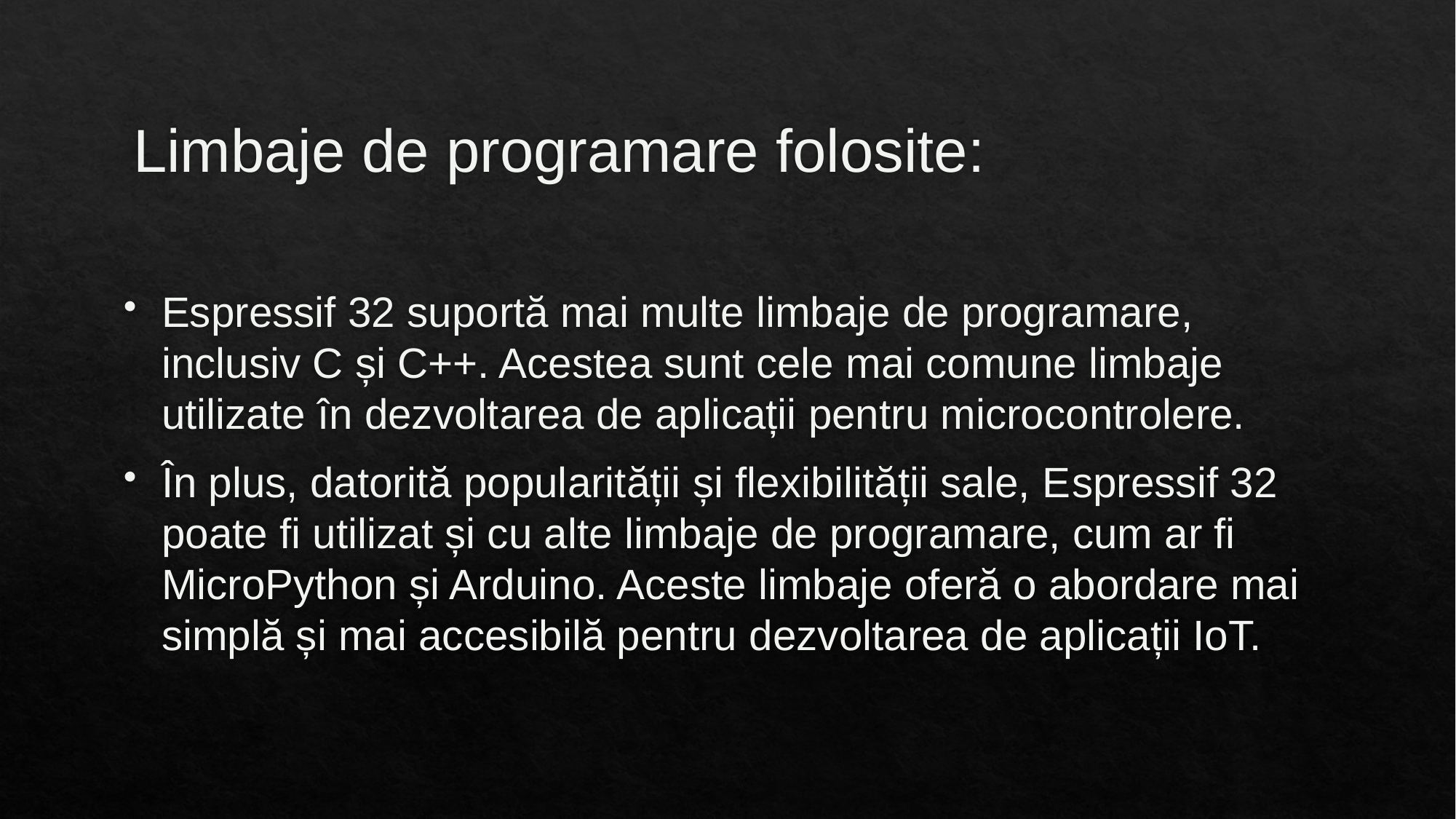

# Limbaje de programare folosite:
Espressif 32 suportă mai multe limbaje de programare, inclusiv C și C++. Acestea sunt cele mai comune limbaje utilizate în dezvoltarea de aplicații pentru microcontrolere.
În plus, datorită popularității și flexibilității sale, Espressif 32 poate fi utilizat și cu alte limbaje de programare, cum ar fi MicroPython și Arduino. Aceste limbaje oferă o abordare mai simplă și mai accesibilă pentru dezvoltarea de aplicații IoT.